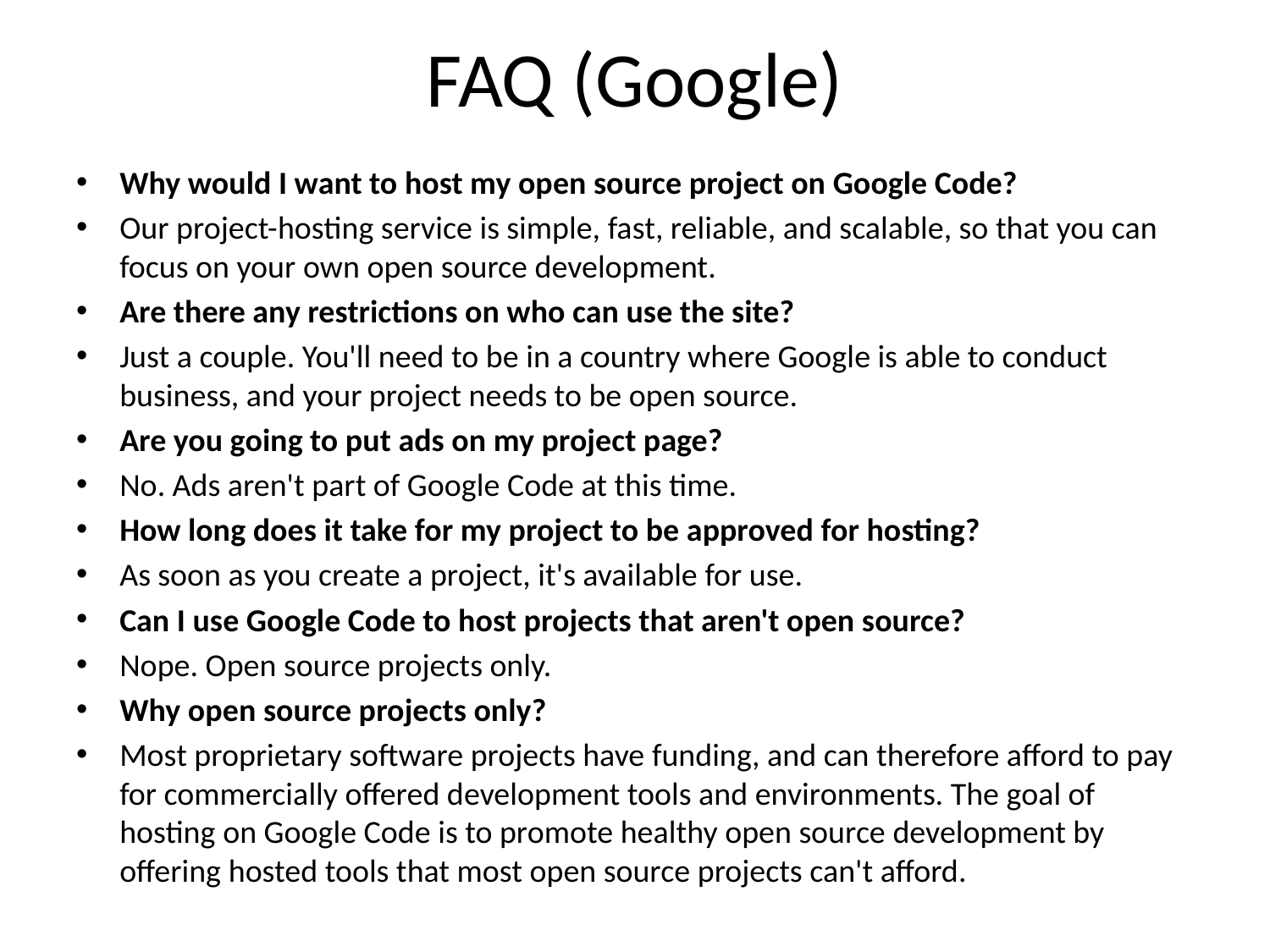

# FAQ (Google)
Why would I want to host my open source project on Google Code?
Our project-hosting service is simple, fast, reliable, and scalable, so that you can focus on your own open source development.
Are there any restrictions on who can use the site?
Just a couple. You'll need to be in a country where Google is able to conduct business, and your project needs to be open source.
Are you going to put ads on my project page?
No. Ads aren't part of Google Code at this time.
How long does it take for my project to be approved for hosting?
As soon as you create a project, it's available for use.
Can I use Google Code to host projects that aren't open source?
Nope. Open source projects only.
Why open source projects only?
Most proprietary software projects have funding, and can therefore afford to pay for commercially offered development tools and environments. The goal of hosting on Google Code is to promote healthy open source development by offering hosted tools that most open source projects can't afford.